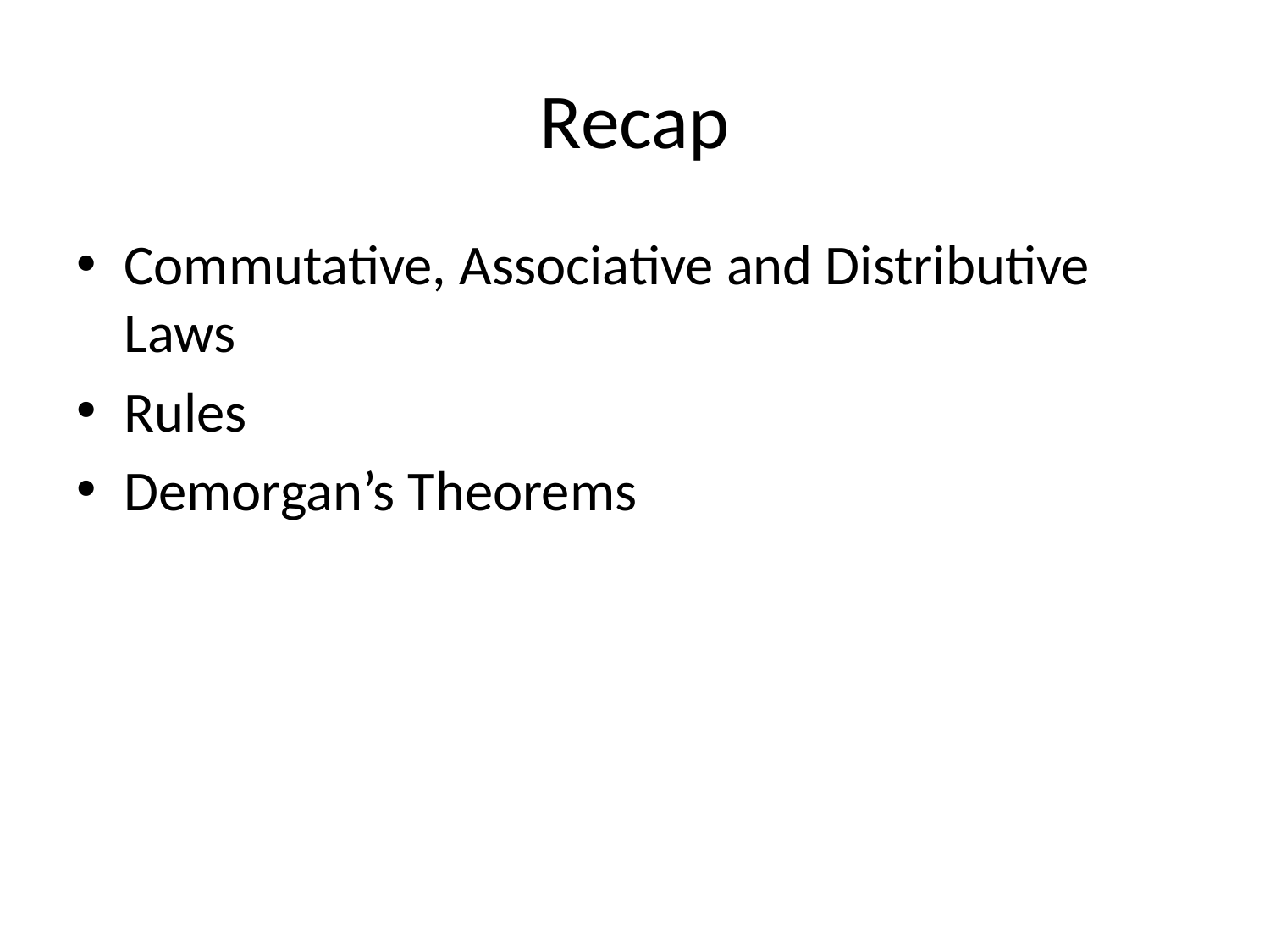

# Recap
Commutative, Associative and Distributive Laws
Rules
Demorgan’s Theorems